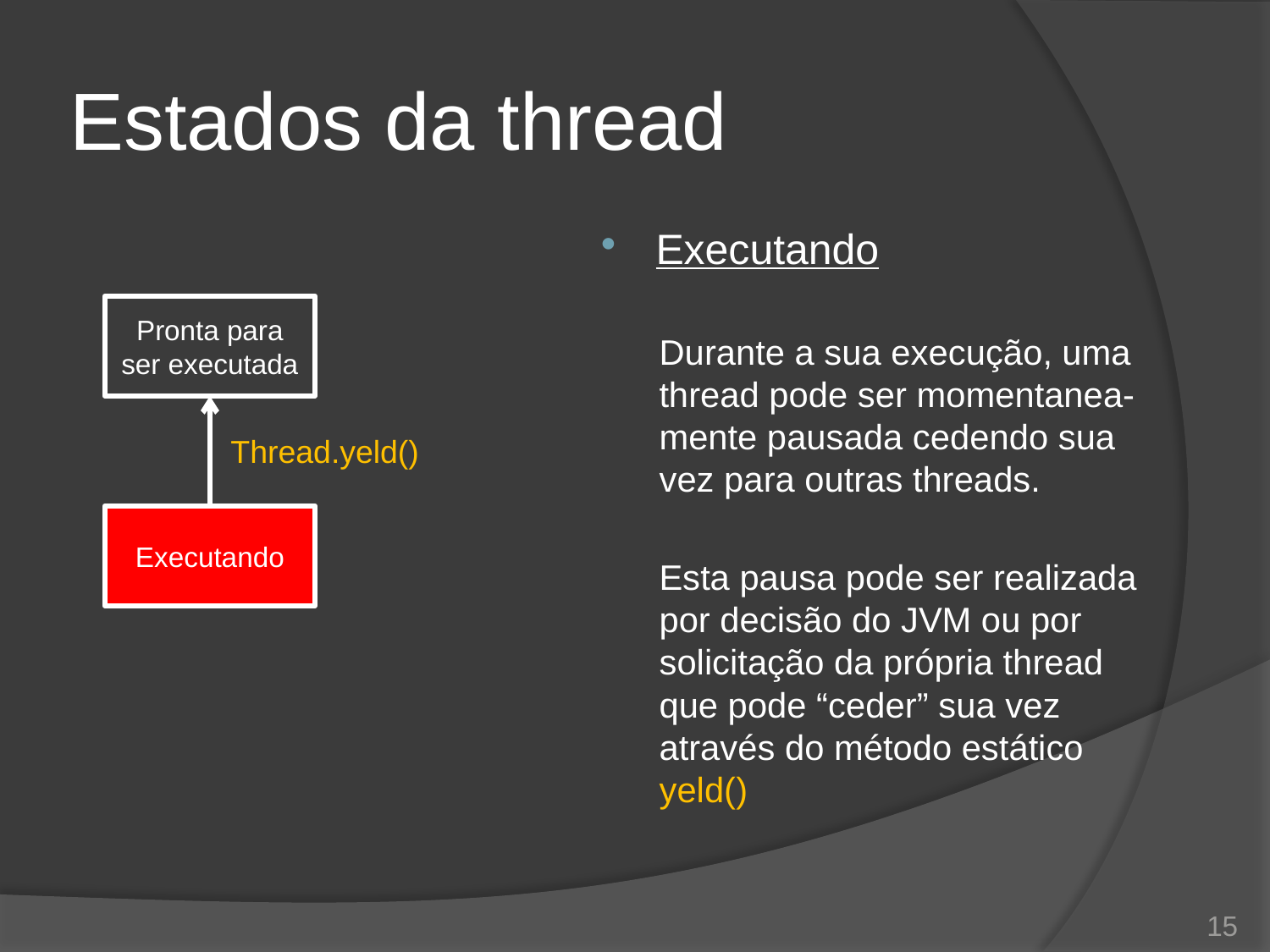

# Estados da thread
Executando

Durante a sua execução, uma thread pode ser momentanea-mente pausada cedendo sua vez para outras threads.

Esta pausa pode ser realizada por decisão do JVM ou por solicitação da própria thread que pode “ceder” sua vez através do método estático yeld()
Pronta para
ser executada
Thread.yeld()
Executando
15